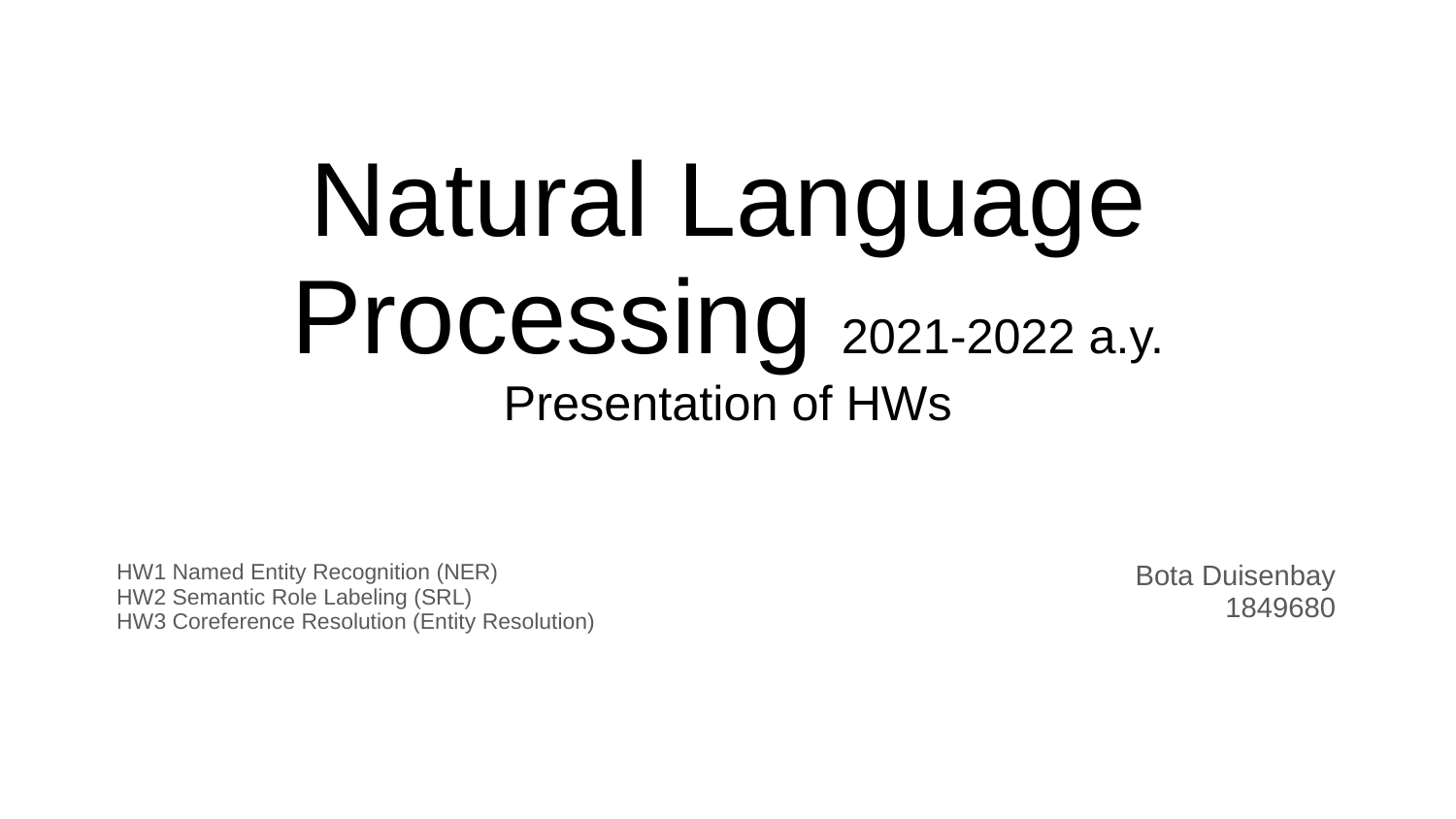

# Natural Language Processing 2021-2022 a.y.
Presentation of HWs
| HW1 Named Entity Recognition (NER) HW2 Semantic Role Labeling (SRL) HW3 Coreference Resolution (Entity Resolution) | Bota Duisenbay 1849680 |
| --- | --- |